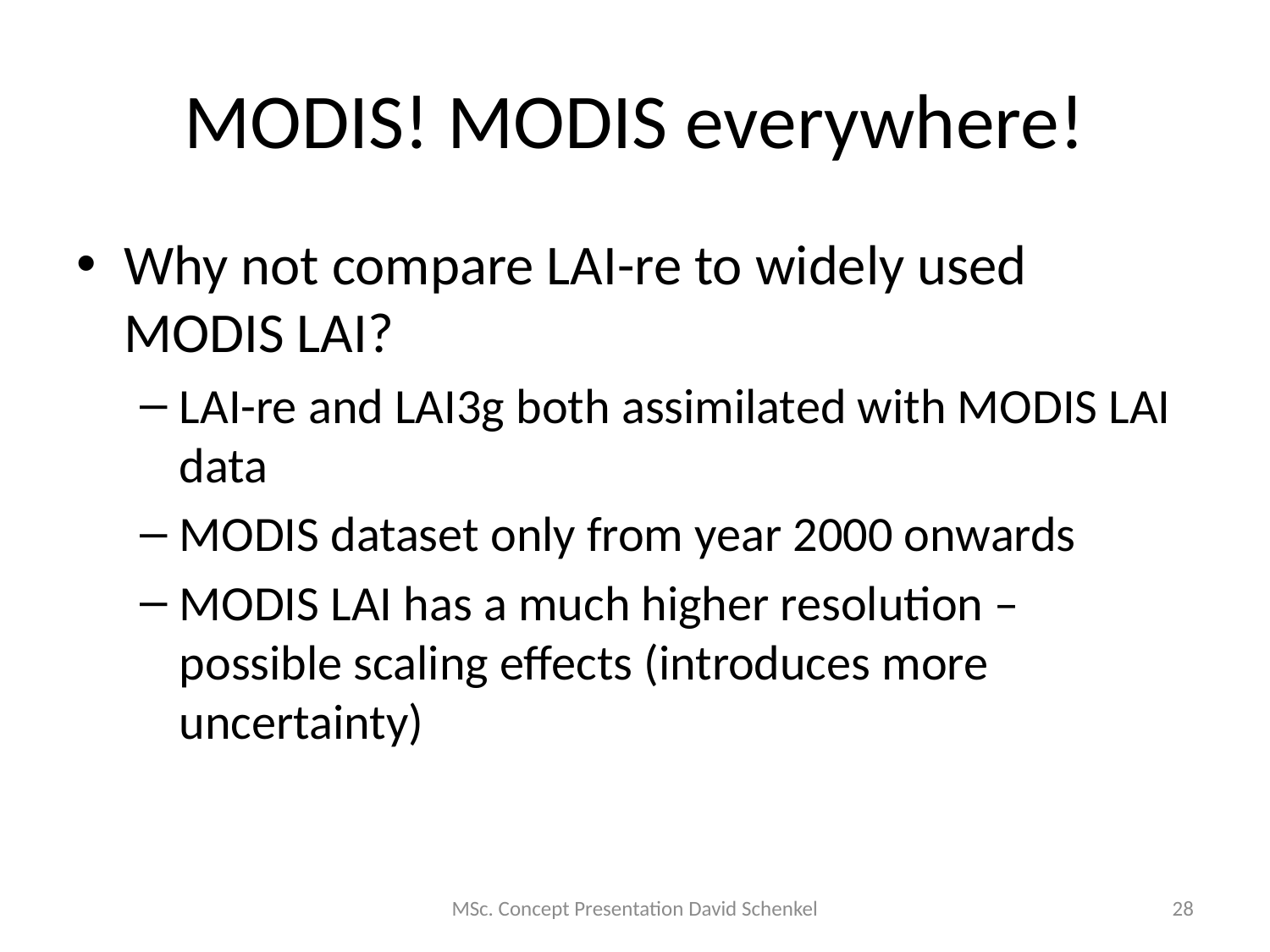

# MODIS! MODIS everywhere!
Why not compare LAI-re to widely used  MODIS LAI?
LAI-re and LAI3g both assimilated with MODIS LAI data
MODIS dataset only from year 2000 onwards
MODIS LAI has a much higher resolution – possible scaling effects (introduces more uncertainty)

MSc. Concept Presentation David Schenkel
28